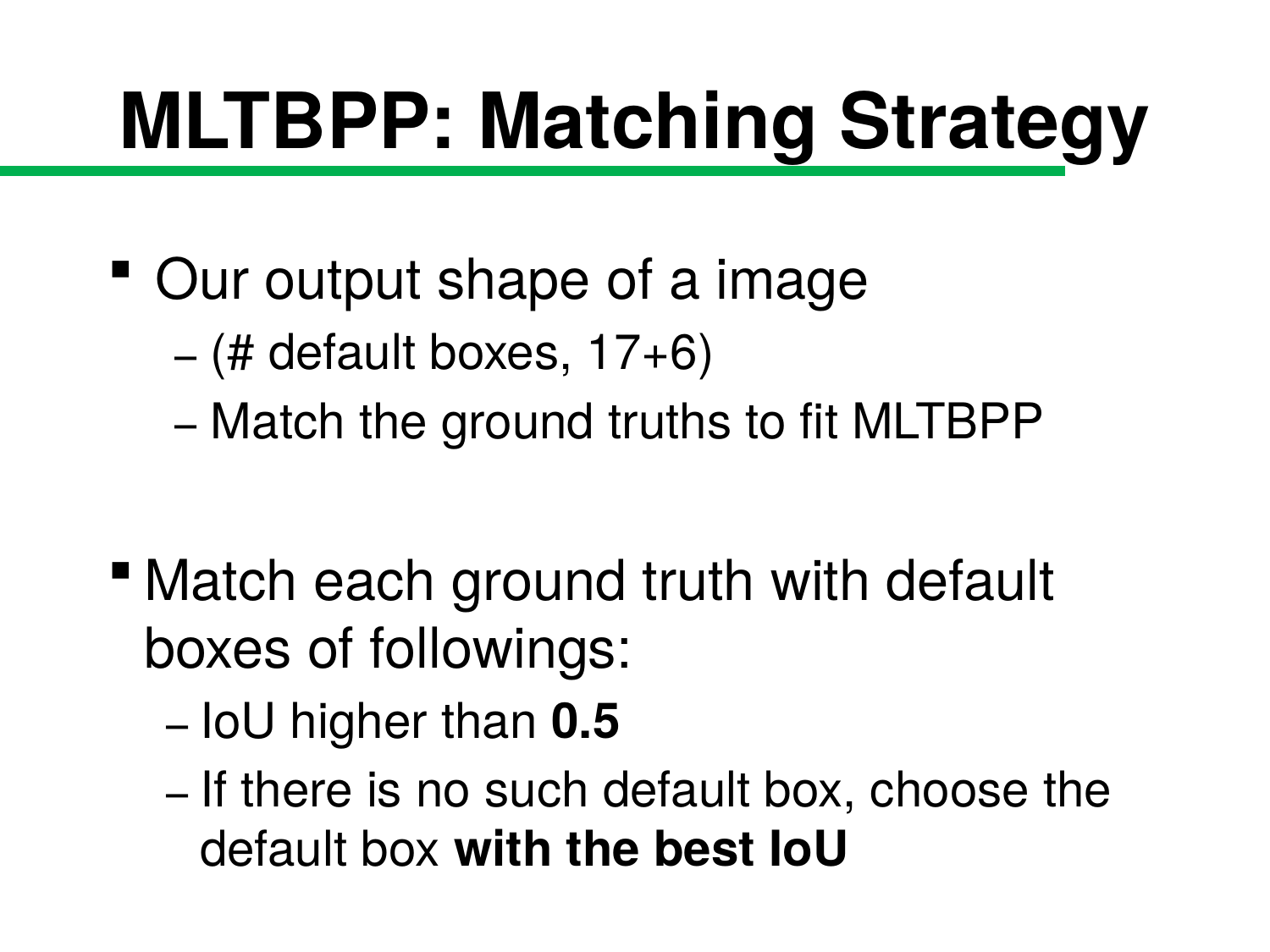

# MLTBPP: Matching Strategy

Our output shape of a image
(# default boxes, 17+6)
Match the ground truths to fit MLTBPP

Match each ground truth with default boxes of followings:
IoU higher than 0.5
If there is no such default box, choose the default box with the best IoU